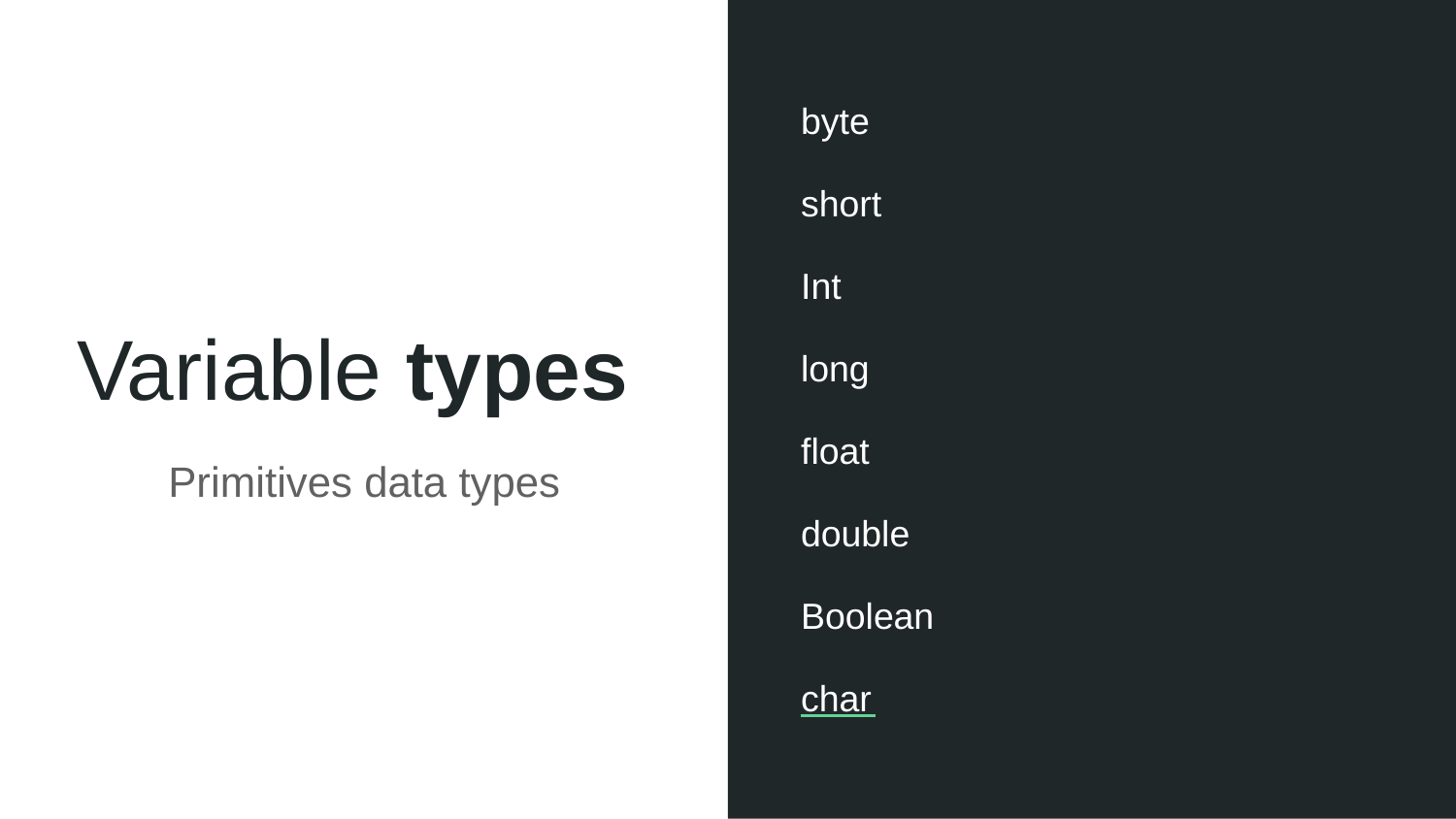

byte
short
Int
long
float
double
Boolean
char

# Variable types

Primitives data types